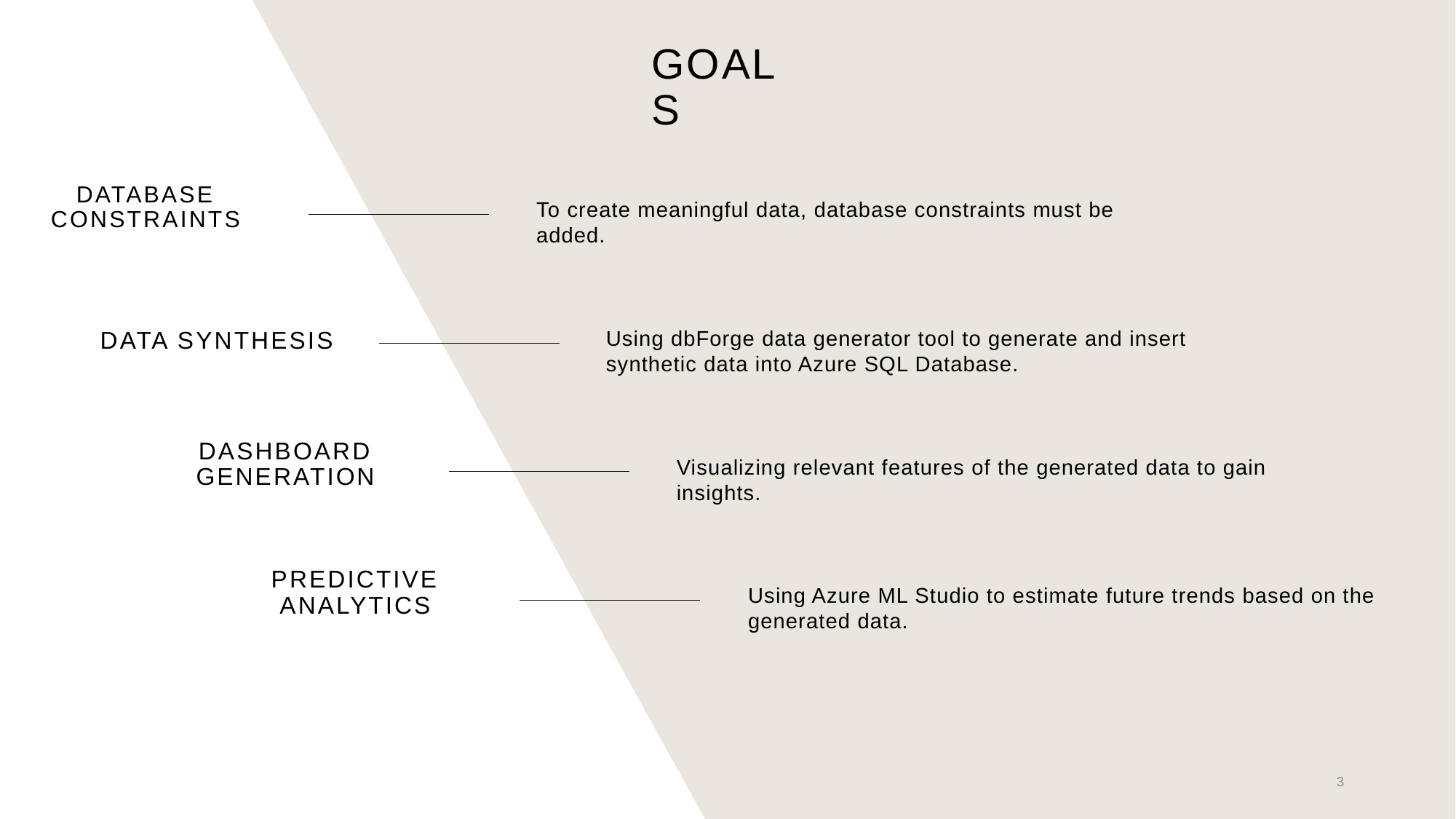

# GOALS
Database constraints
To create meaningful data, database constraints must be added.

Data Synthesis
Using dbForge data generator tool to generate and insert synthetic data into Azure SQL Database.

Dashboard generation
Visualizing relevant features of the generated data to gain insights.

Predictive analytics
Using Azure ML Studio to estimate future trends based on the generated data.

3